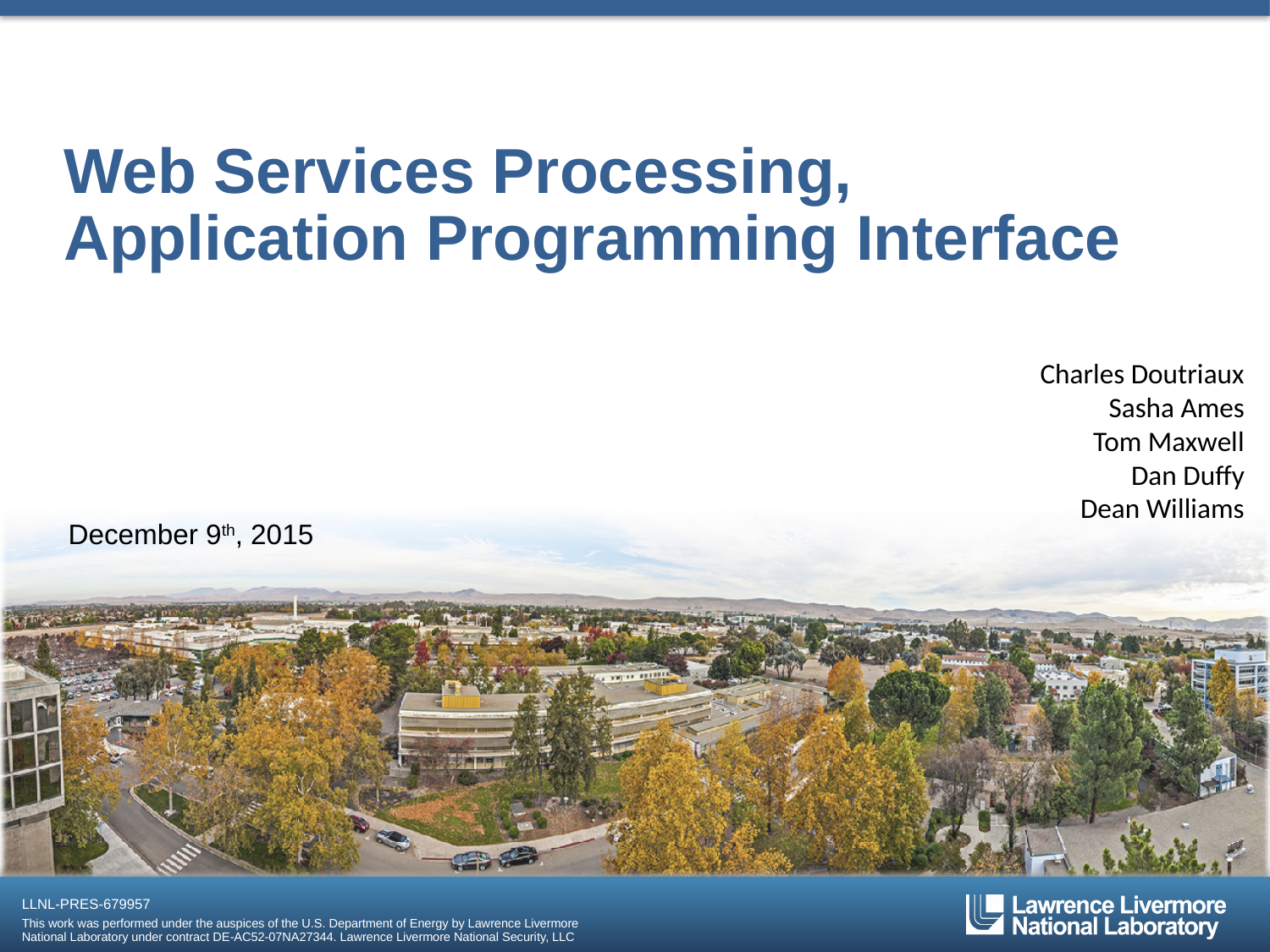

# Web Services Processing, Application Programming Interface
Charles Doutriaux
Sasha Ames
Tom Maxwell
Dan Duffy
Dean Williams
December 9th, 2015